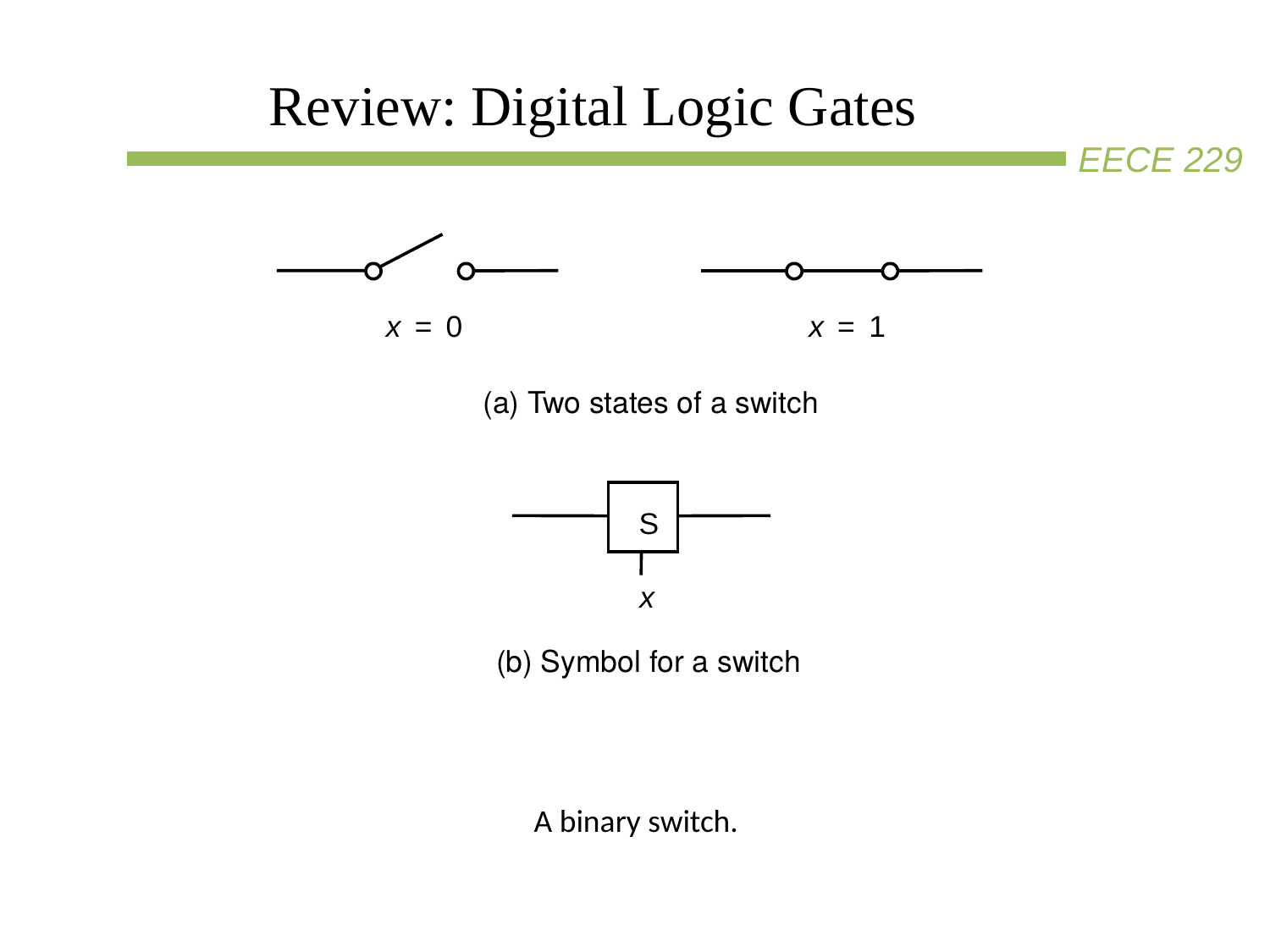

Review: Digital Logic Gates

x
=
0
x
=
1
(a) Two states of a switch

S

x
(b) Symbol for a switch
A binary switch.